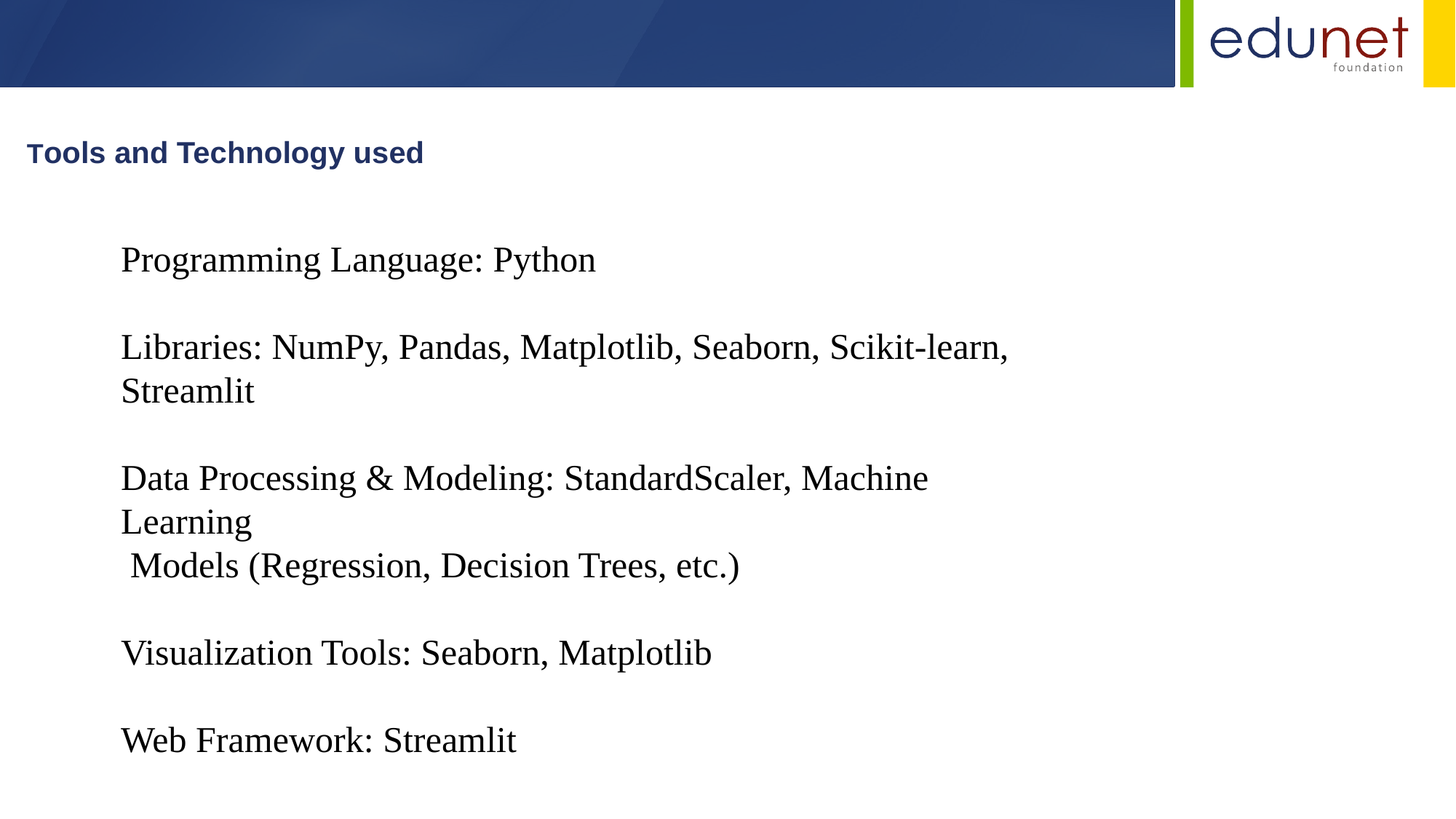

Tools and Technology used
Programming Language: Python

Libraries: NumPy, Pandas, Matplotlib, Seaborn, Scikit-learn, Streamlit

Data Processing & Modeling: StandardScaler, Machine Learning
 Models (Regression, Decision Trees, etc.)

Visualization Tools: Seaborn, Matplotlib

Web Framework: Streamlit